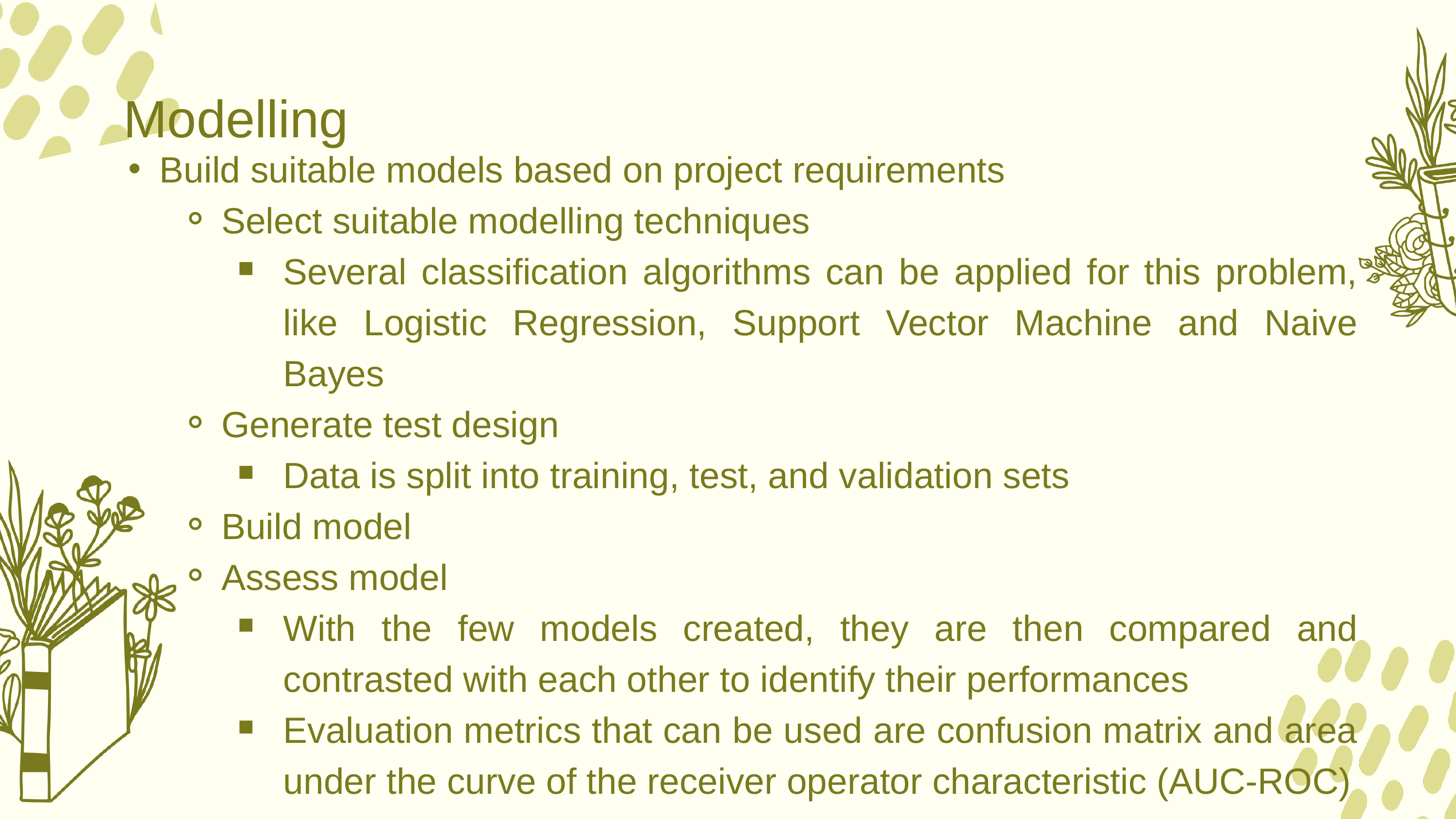

Modelling
Build suitable models based on project requirements
Select suitable modelling techniques
Several classification algorithms can be applied for this problem, like Logistic Regression, Support Vector Machine and Naive Bayes
Generate test design
Data is split into training, test, and validation sets
Build model
Assess model
With the few models created, they are then compared and contrasted with each other to identify their performances
Evaluation metrics that can be used are confusion matrix and area under the curve of the receiver operator characteristic (AUC-ROC)